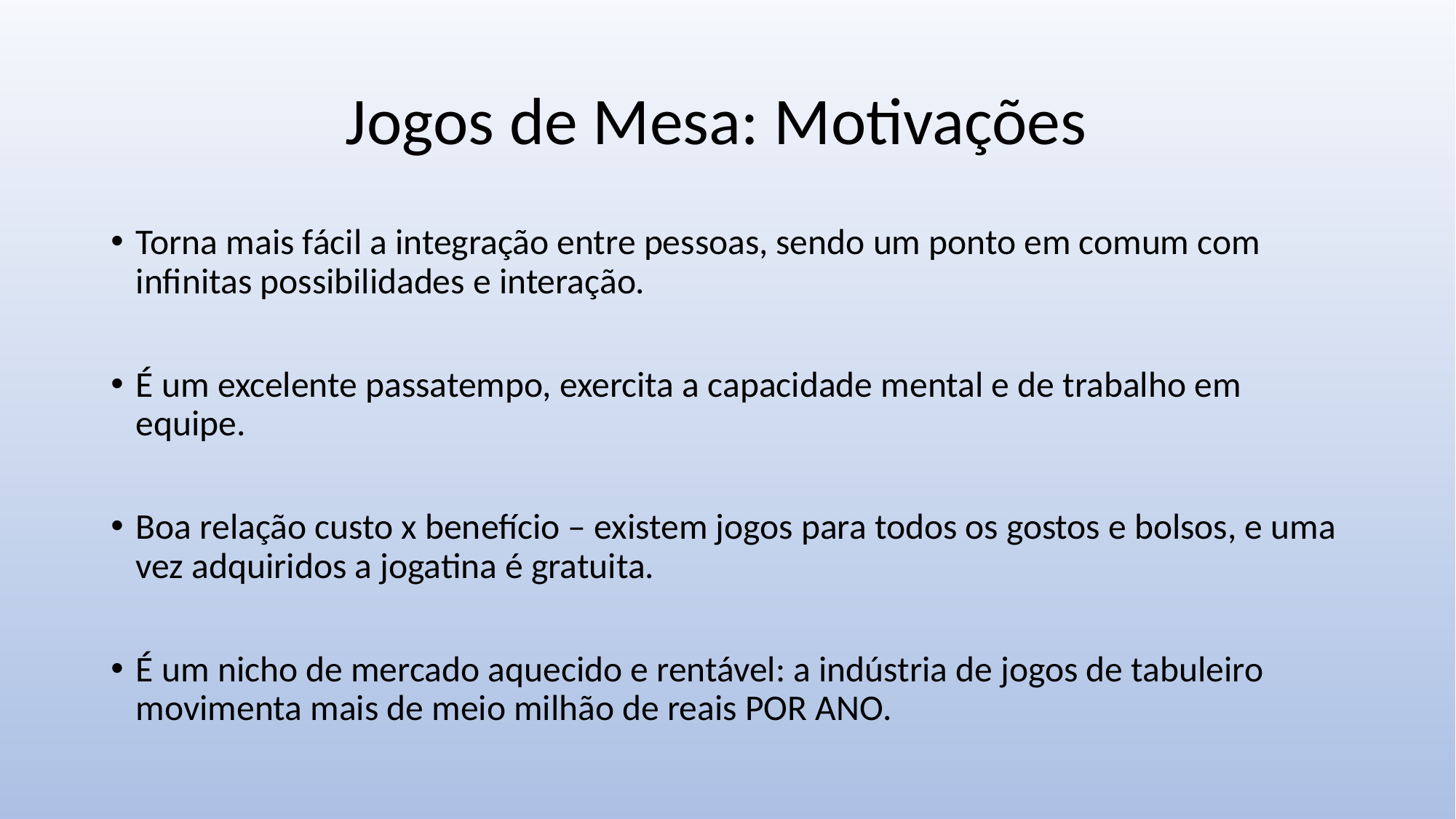

# Jogos de Mesa: Motivações
Torna mais fácil a integração entre pessoas, sendo um ponto em comum com infinitas possibilidades e interação.

É um excelente passatempo, exercita a capacidade mental e de trabalho em equipe.

Boa relação custo x benefício – existem jogos para todos os gostos e bolsos, e uma vez adquiridos a jogatina é gratuita.

É um nicho de mercado aquecido e rentável: a indústria de jogos de tabuleiro movimenta mais de meio milhão de reais POR ANO.